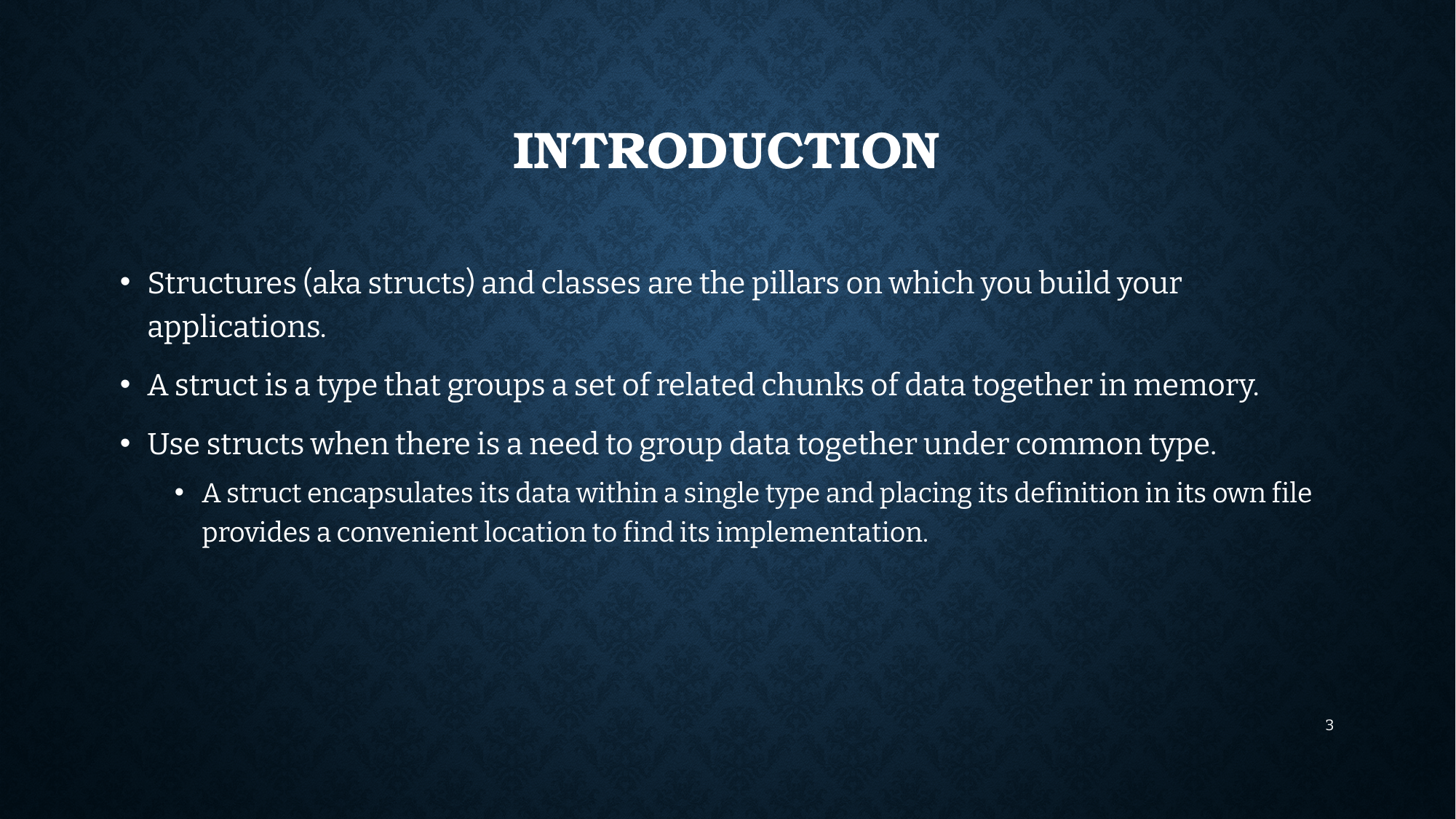

# Introduction
Structures (aka structs) and classes are the pillars on which you build your applications.
A struct is a type that groups a set of related chunks of data together in memory.
Use structs when there is a need to group data together under common type.
A struct encapsulates its data within a single type and placing its definition in its own file provides a convenient location to find its implementation.
3